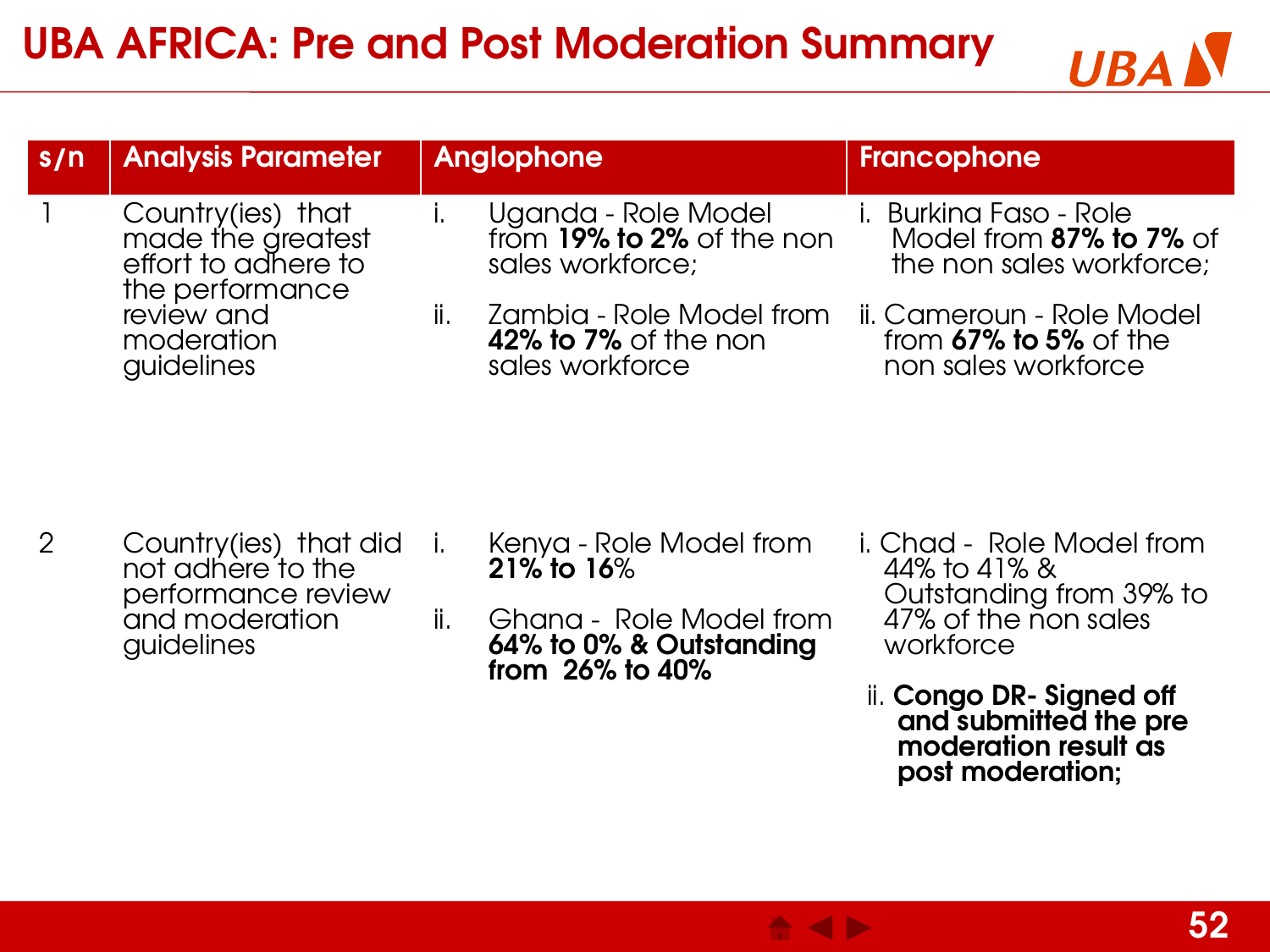

# UBA AFRICA: Pre and Post Moderation Summary
| s/n | Analysis Parameter | Anglophone | Francophone |
| --- | --- | --- | --- |
| 1 | Country(ies) that made the greatest effort to adhere to the performance review and moderation guidelines | Uganda - Role Model from 19% to 2% of the non sales workforce; Zambia - Role Model from 42% to 7% of the non sales workforce | i. Burkina Faso - Role Model from 87% to 7% of the non sales workforce; Cameroun - Role Model from 67% to 5% of the non sales workforce |
| 2 | Country(ies) that did not adhere to the performance review and moderation guidelines | Kenya - Role Model from 21% to 16% Ghana - Role Model from 64% to 0% & Outstanding from 26% to 40% | i. Chad - Role Model from 44% to 41% & Outstanding from 39% to 47% of the non sales workforce ii. Congo DR- Signed off and submitted the pre moderation result as post moderation; |